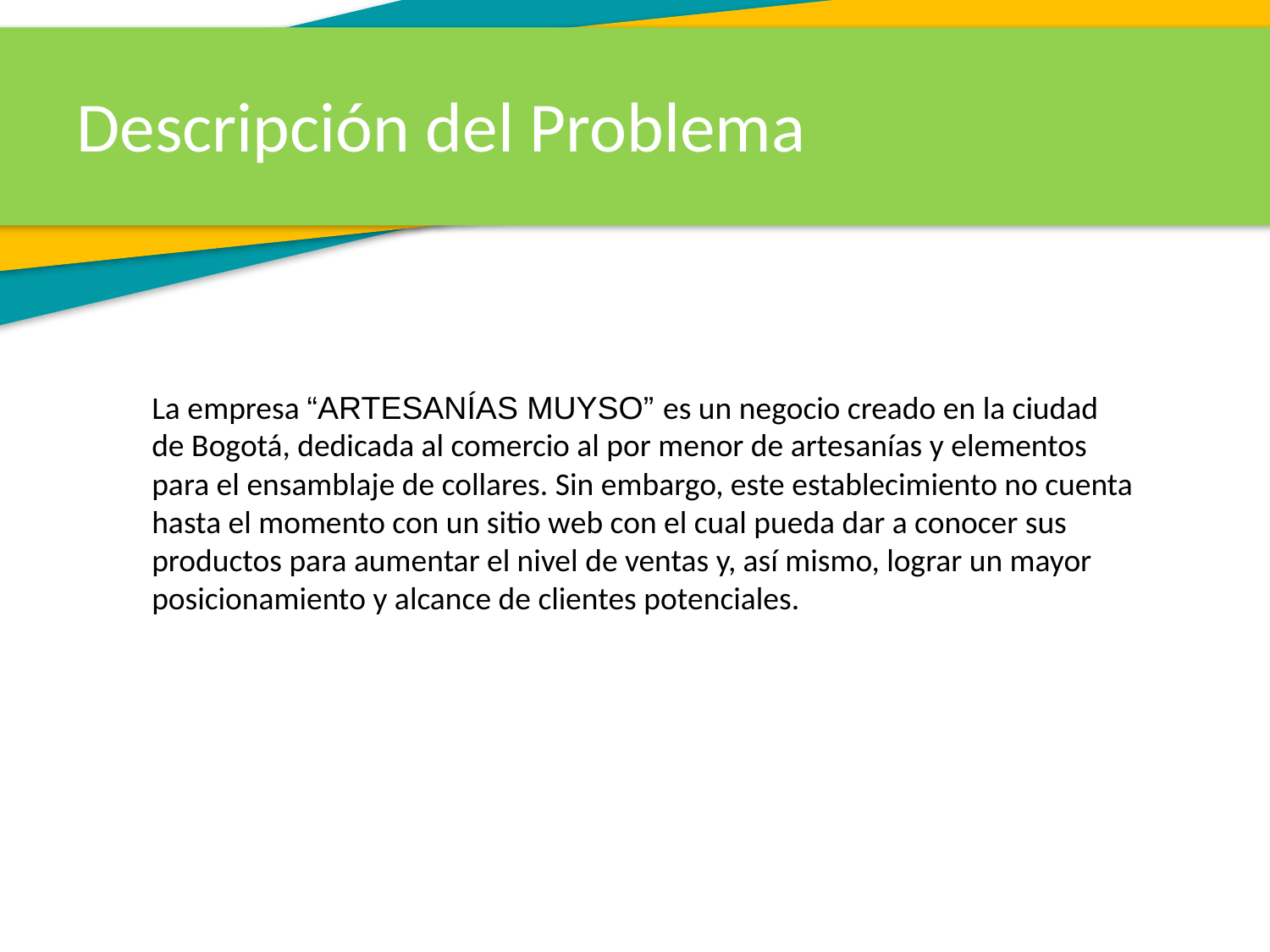

Descripción del Problema

La empresa “ARTESANÍAS MUYSO” es un negocio creado en la ciudad
de Bogotá, dedicada al comercio al por menor de artesanías y elementos
para el ensamblaje de collares. Sin embargo, este establecimiento no cuenta
hasta el momento con un sitio web con el cual pueda dar a conocer sus
productos para aumentar el nivel de ventas y, así mismo, lograr un mayor
posicionamiento y alcance de clientes potenciales.